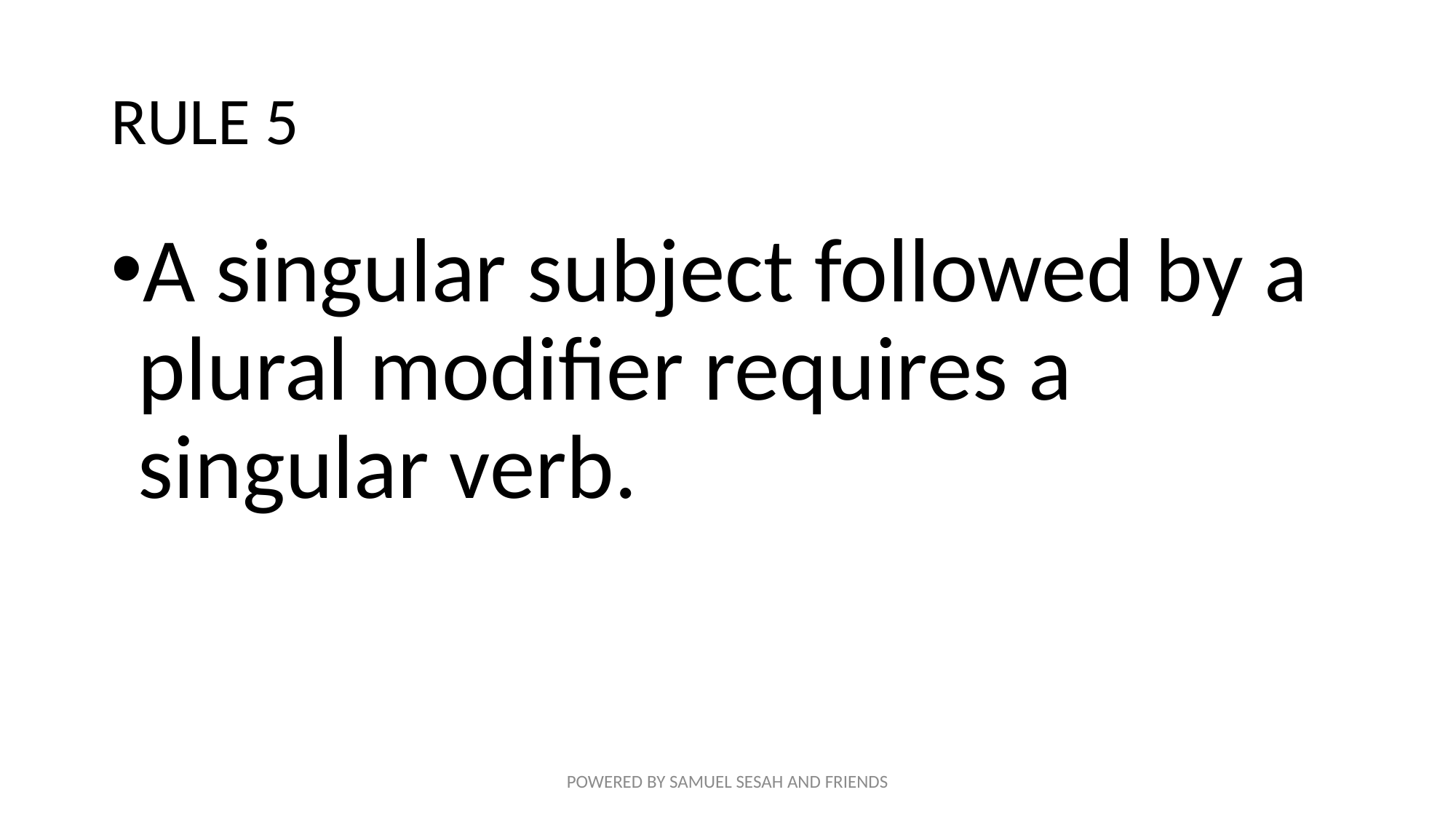

# RULE 5
A singular subject followed by a plural modifier requires a singular verb.
POWERED BY SAMUEL SESAH AND FRIENDS